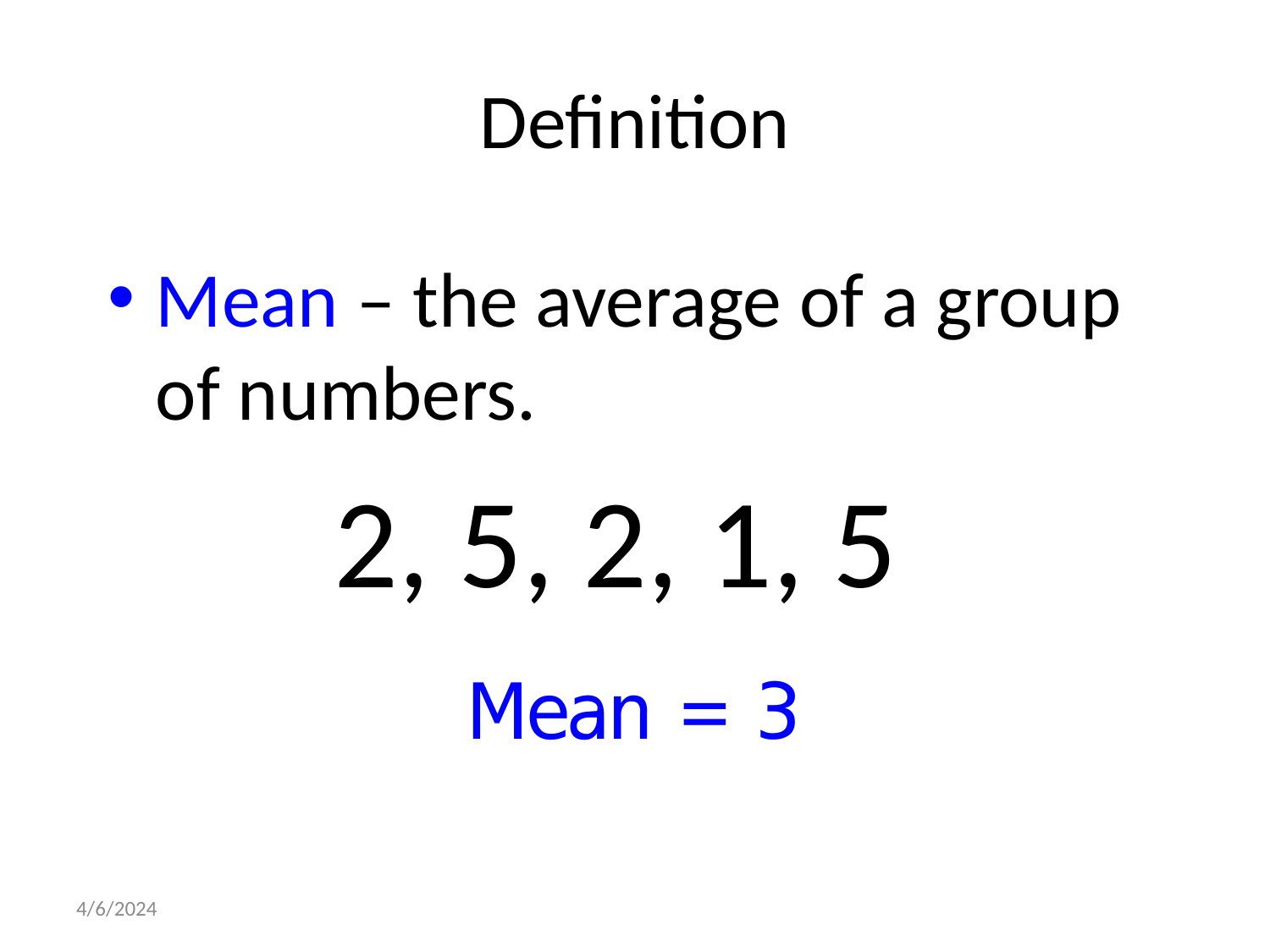

# Definition
Mean – the average of a group of numbers.
2, 5, 2, 1, 5
Mean = 3
4/6/2024